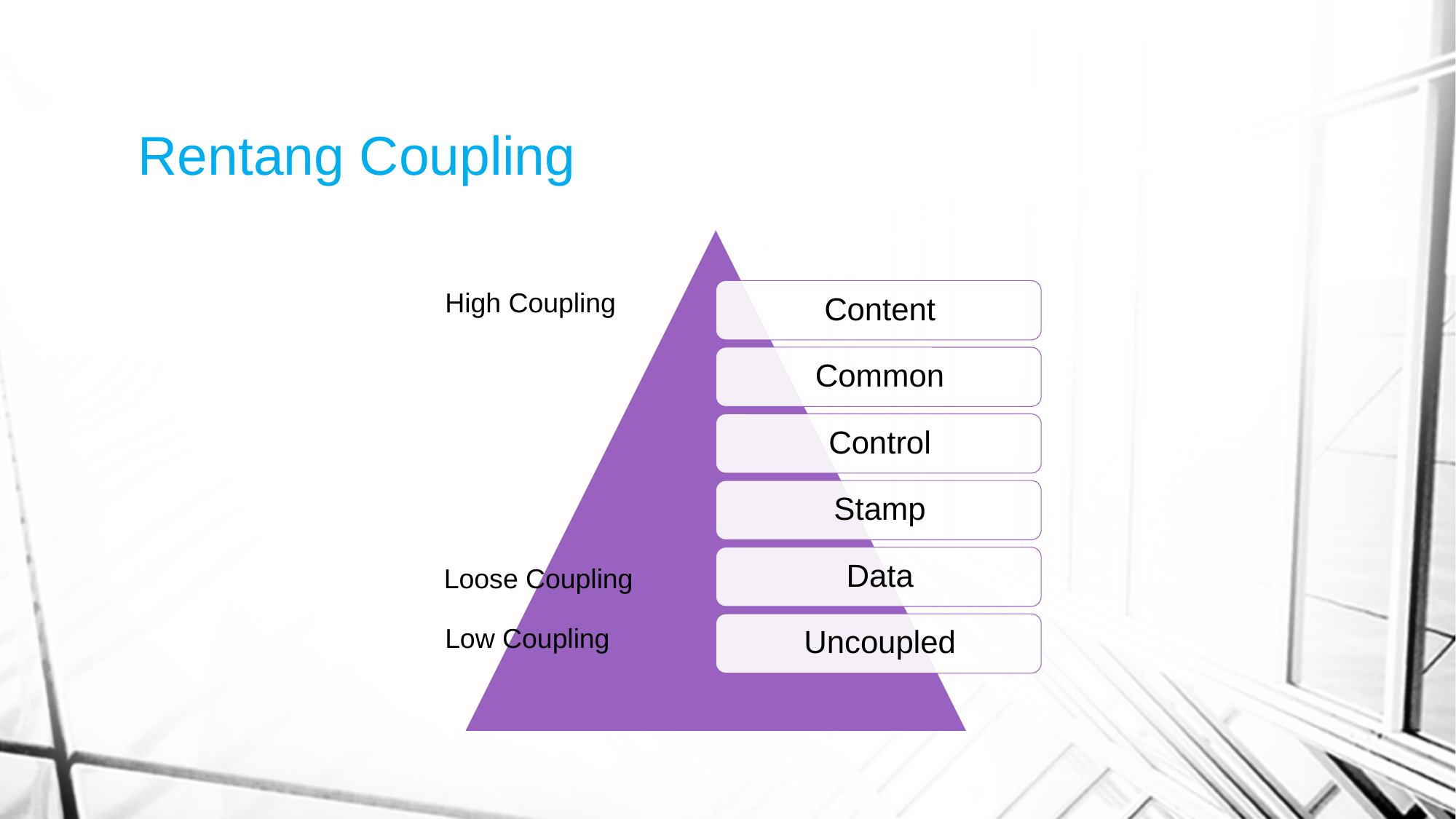

# Rentang Coupling
Content
Common
Control
Stamp
Data
Uncoupled
High Coupling
Loose Coupling
Low Coupling